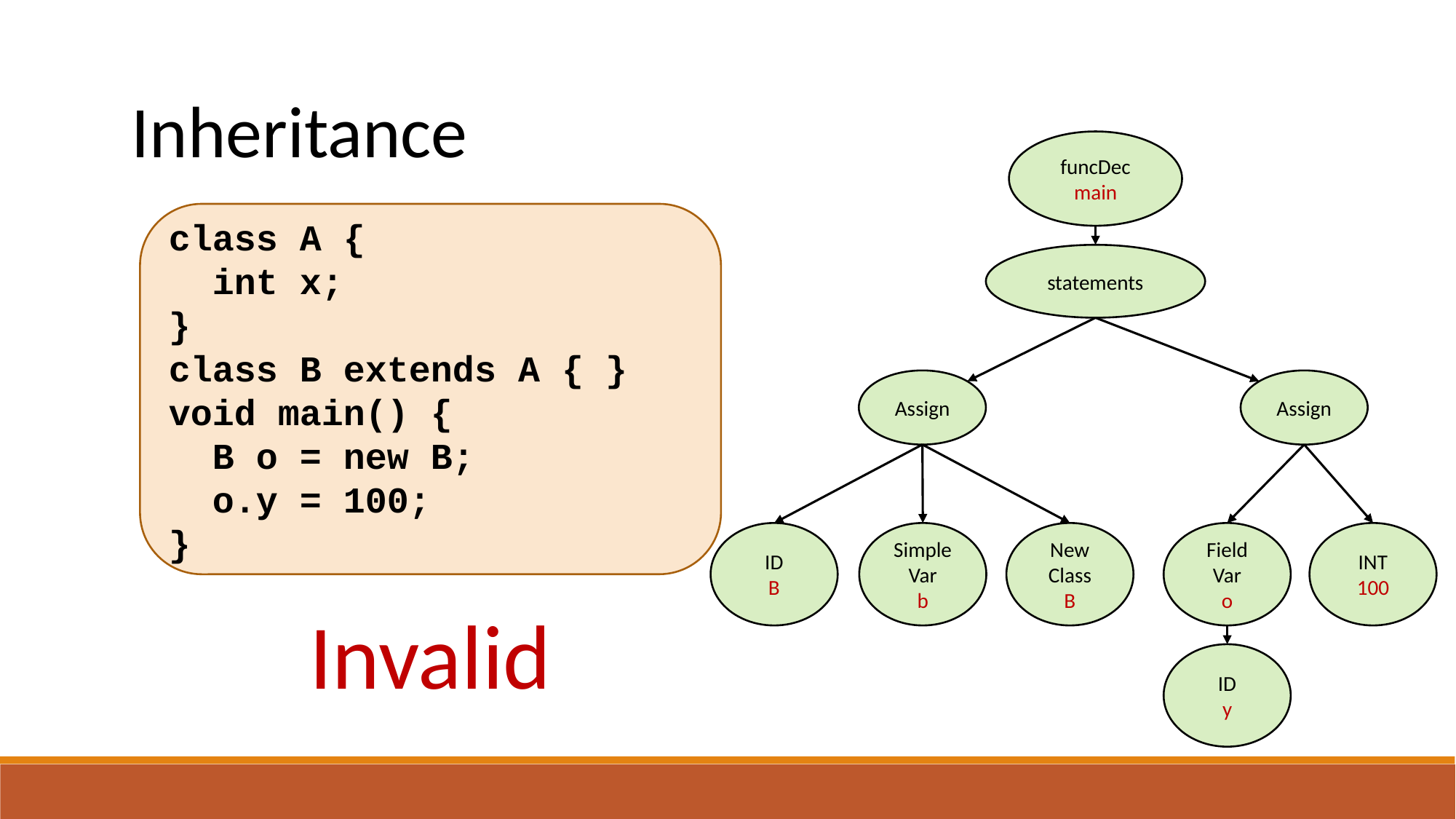

Inheritance
funcDec
main
class A {
  int x;
}
class B extends A { }
void main() {
  B o = new B;
  o.y = 100;
}
statements
Assign
Assign
ID
B
Simple
Var
b
New
Class
B
Field
Var
o
INT
100
Invalid
ID
y